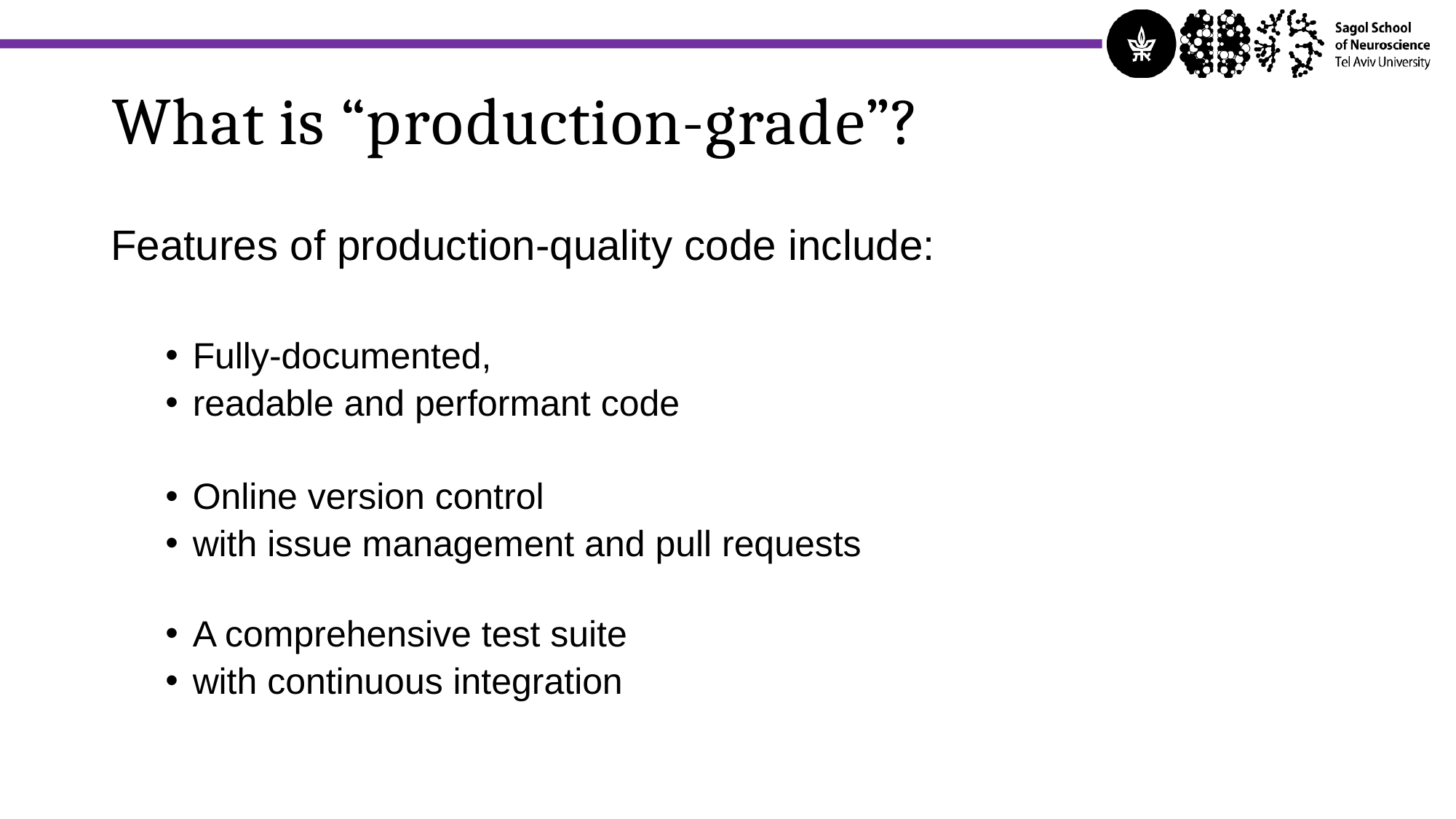

What is “production-grade”?
Features of production-quality code include:

Fully-documented,
readable and performant code

Online version control
with issue management and pull requests

A comprehensive test suite
with continuous integration